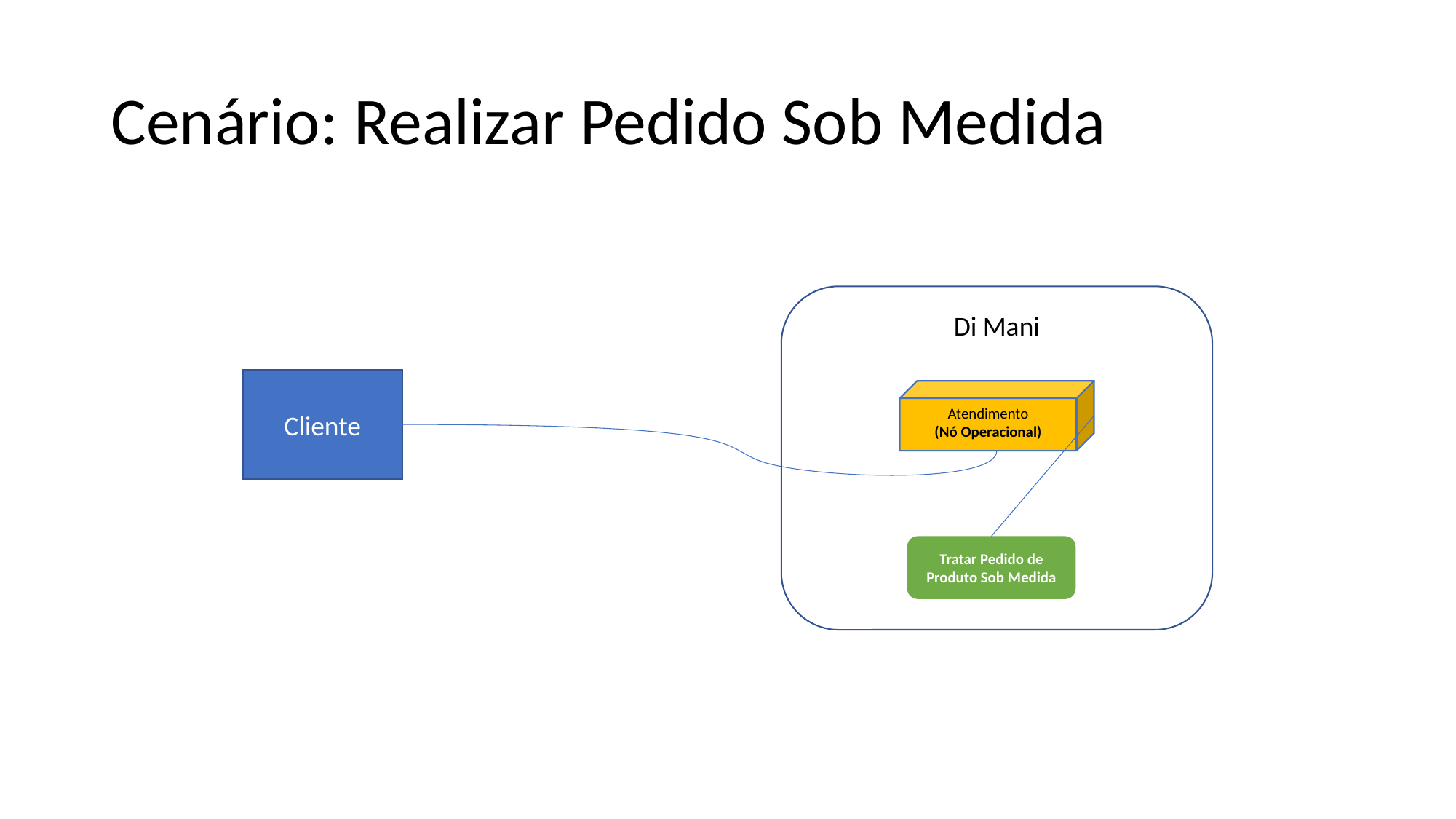

# Cenário: Realizar Pedido Sob Medida
Di Mani
Cliente
Atendimento
(Nó Operacional)

Tratar Pedido de Produto Sob Medida